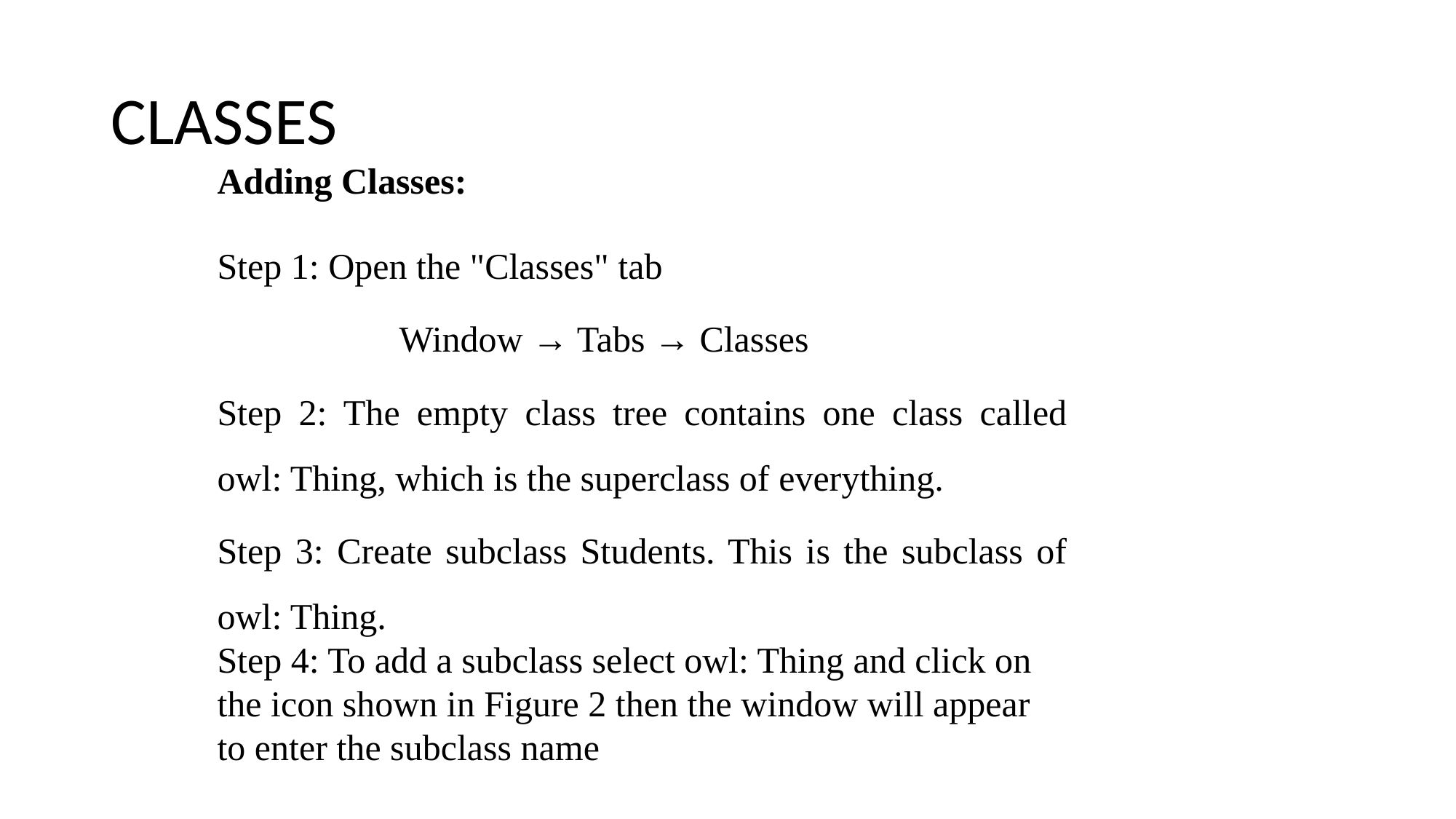

# CLASSES
Adding Classes:
Step 1: Open the "Classes" tab
                    Window → Tabs → Classes
Step 2: The empty class tree contains one class called owl: Thing, which is the superclass of everything.
Step 3: Create subclass Students. This is the subclass of owl: Thing.
Step 4: To add a subclass select owl: Thing and click on the icon shown in Figure 2 then the window will appear to enter the subclass name